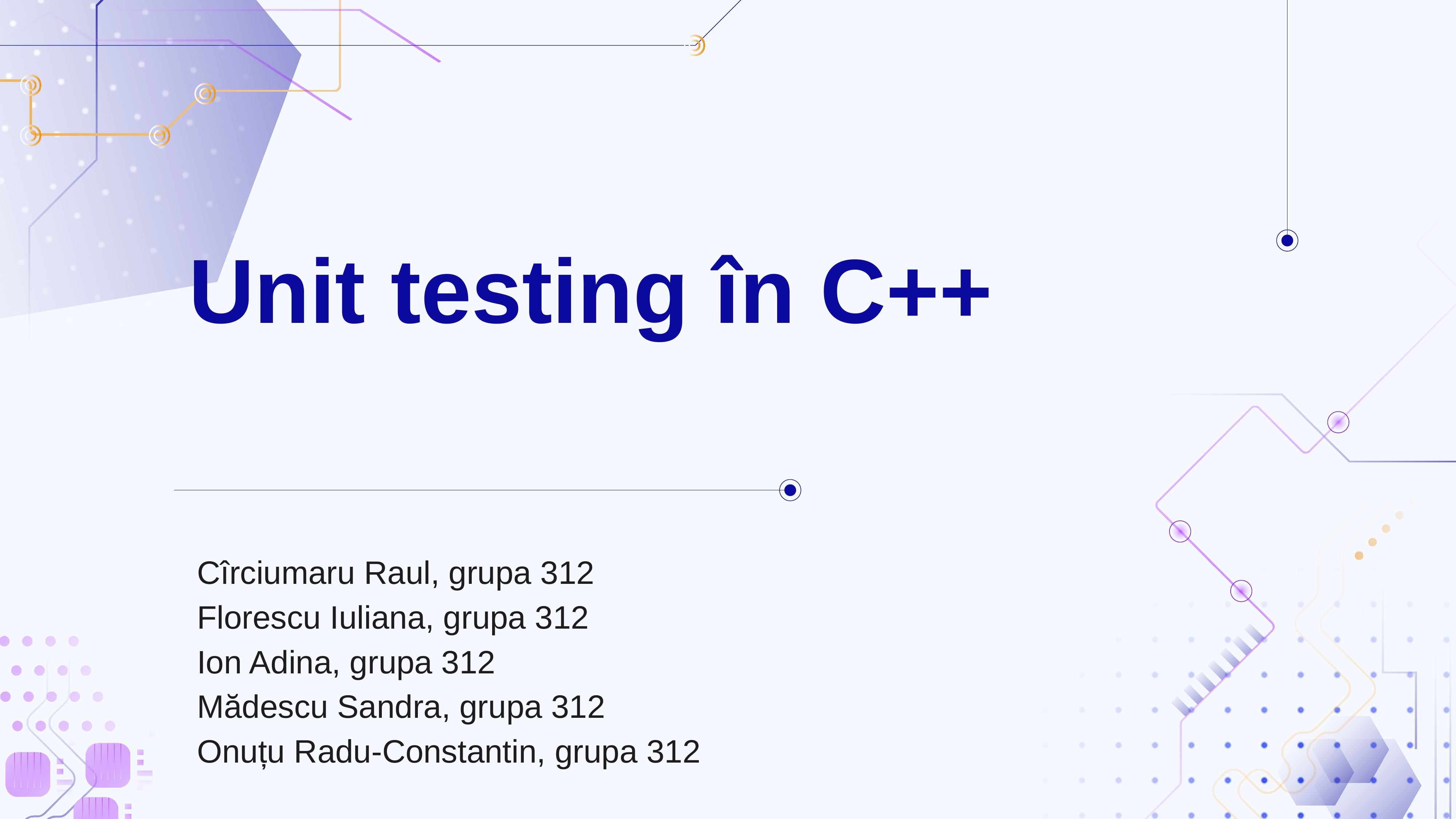

# Unit testing în C++

Cîrciumaru Raul, grupa 312
Florescu Iuliana, grupa 312
Ion Adina, grupa 312
Mădescu Sandra, grupa 312
Onuțu Radu-Constantin, grupa 312